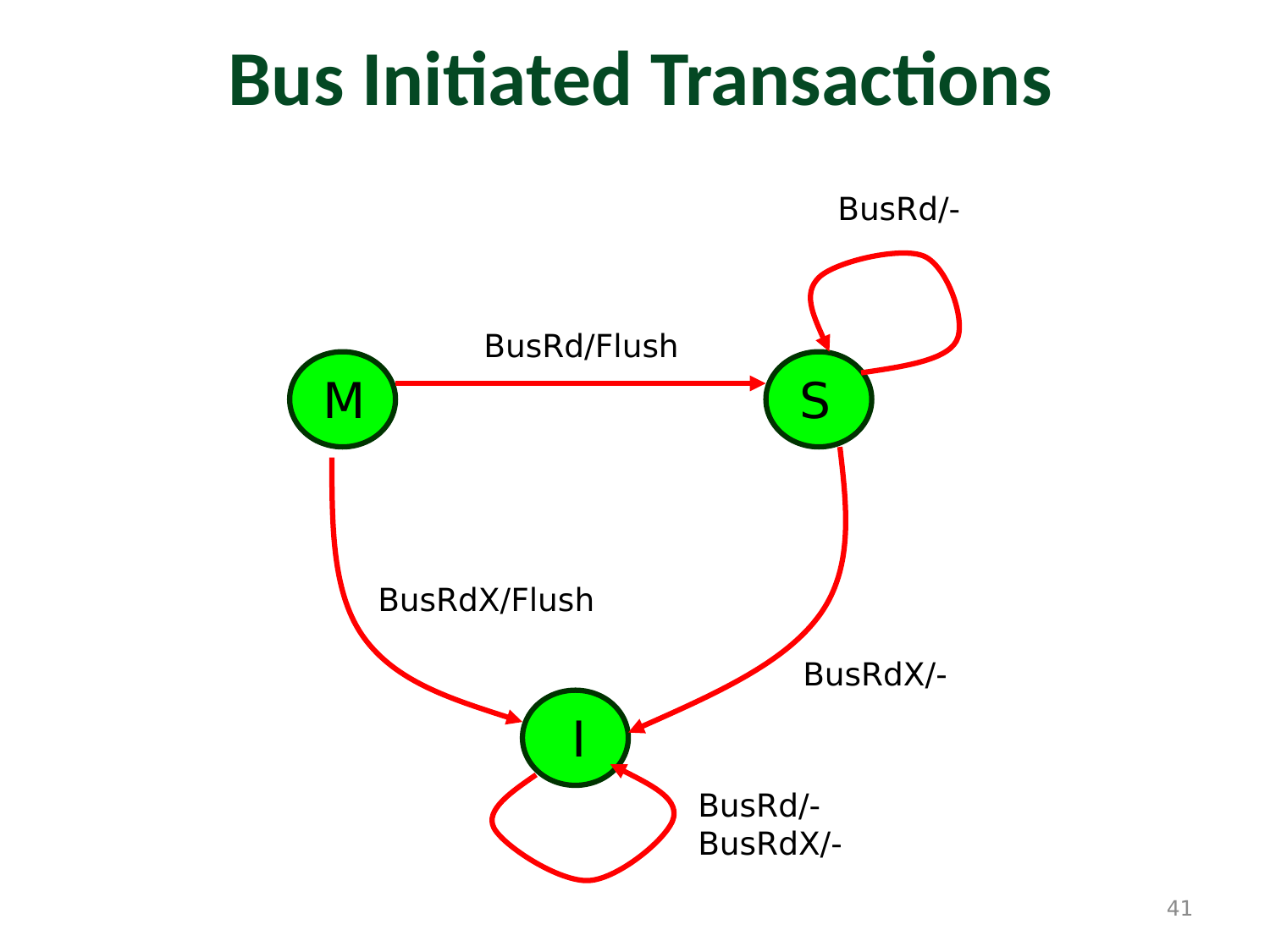

# Bus Initiated Transactions
BusRd/-

BusRd/Flush

M

S

BusRdX/-

BusRdX/Flush

 I

BusRd/-
BusRdX/-
41